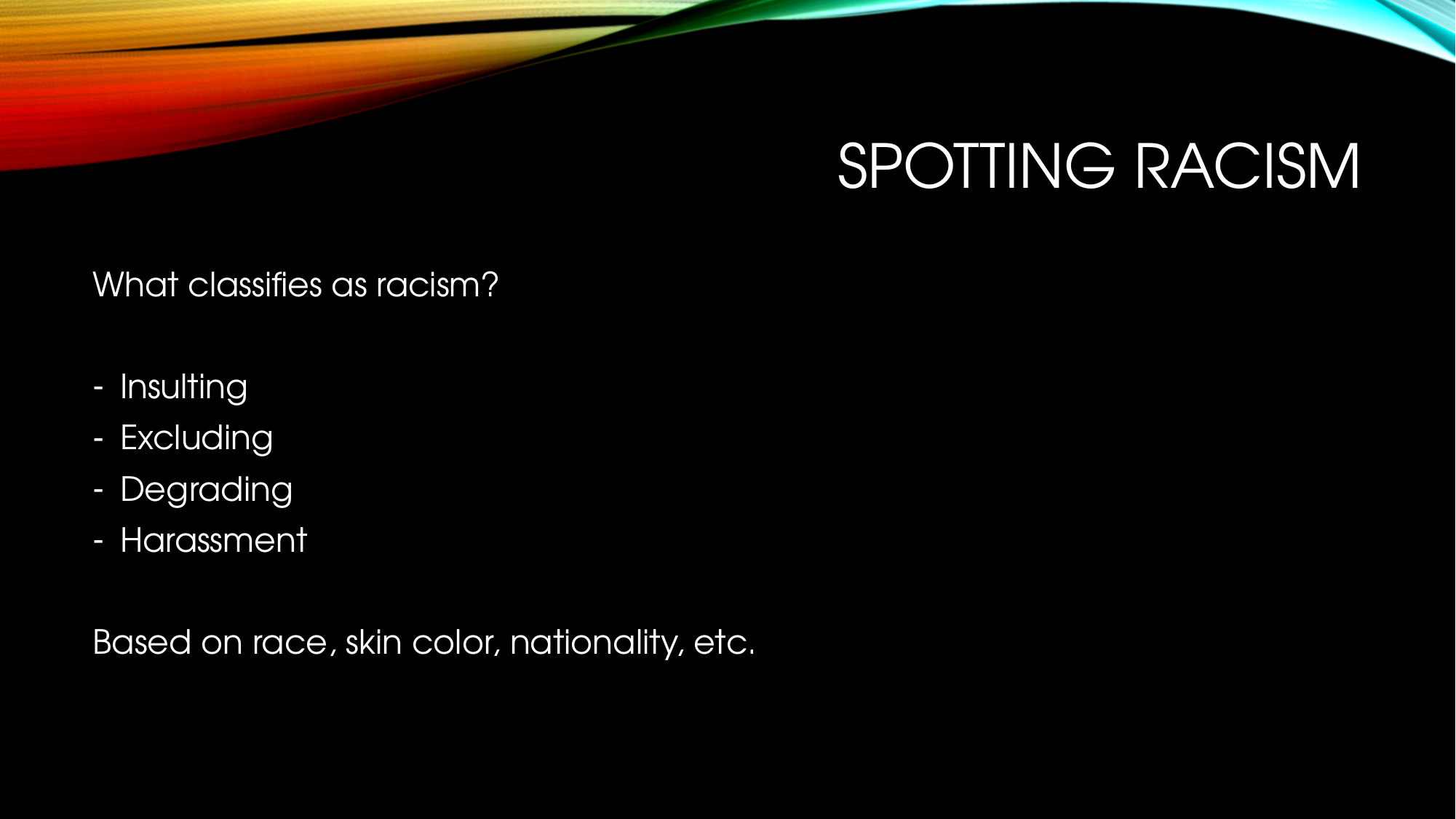

# Spotting racism
What classifies as racism?

Insulting
Excluding
Degrading
Harassment

Based on race, skin color, nationality, etc.